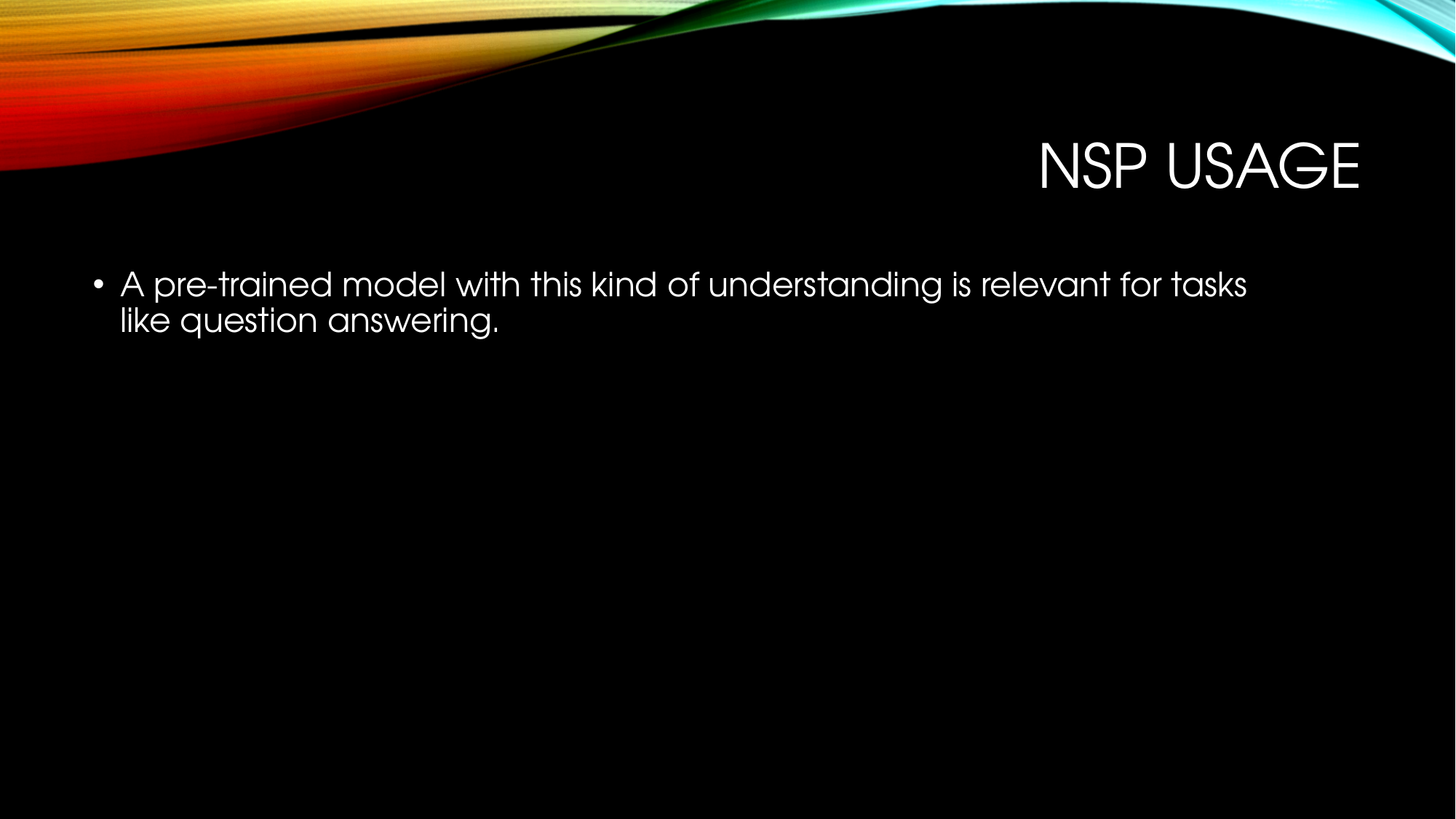

# NSP USage
A pre-trained model with this kind of understanding is relevant for tasks like question answering.